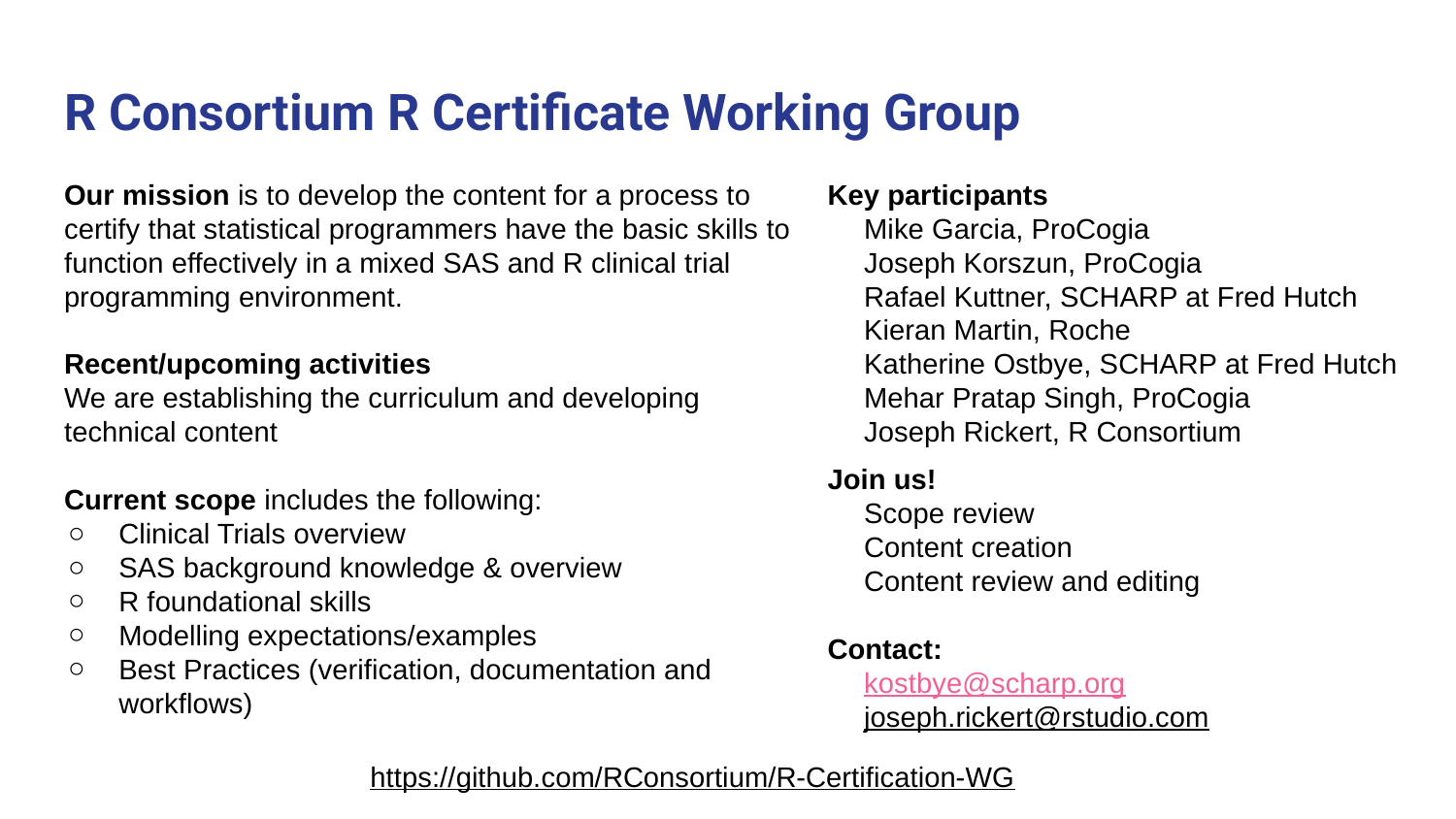

# R Consortium R Certificate Working Group
Our mission is to develop the content for a process to certify that statistical programmers have the basic skills to function effectively in a mixed SAS and R clinical trial programming environment.

Recent/upcoming activities
We are establishing the curriculum and developing technical content
Current scope includes the following:
Clinical Trials overview
SAS background knowledge & overview
R foundational skills
Modelling expectations/examples
Best Practices (verification, documentation and workflows)
Key participants
Mike Garcia, ProCogia
Joseph Korszun, ProCogia
Rafael Kuttner, SCHARP at Fred Hutch
Kieran Martin, Roche
Katherine Ostbye, SCHARP at Fred Hutch
Mehar Pratap Singh, ProCogia
Joseph Rickert, R Consortium
Join us!
Scope review
Content creation
Content review and editing
Contact:
kostbye@scharp.org
joseph.rickert@rstudio.com
https://github.com/RConsortium/R-Certification-WG